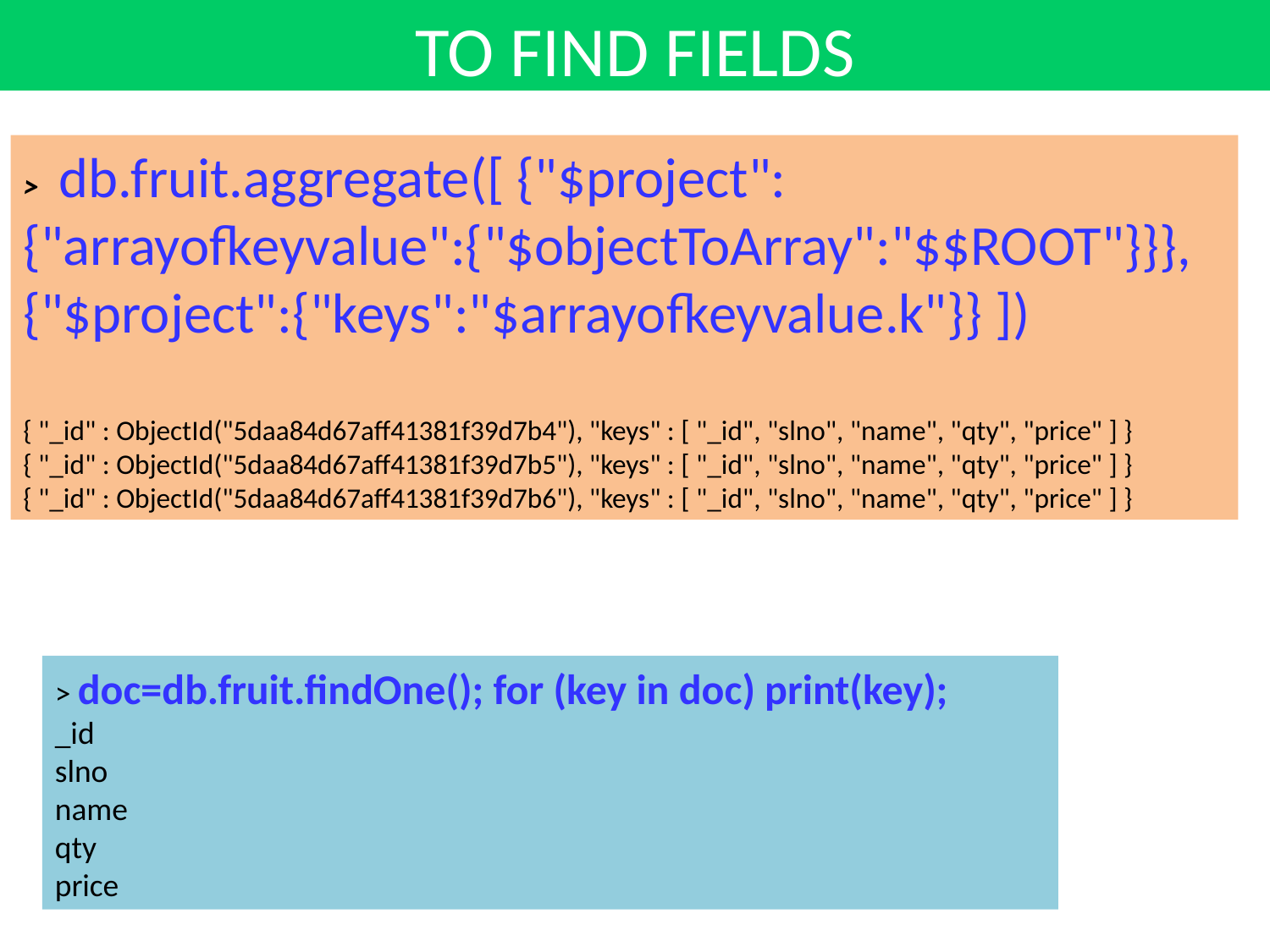

TO FIND FIELDS
>  db.fruit.aggregate([ {"$project":{"arrayofkeyvalue":{"$objectToArray":"$$ROOT"}}}, {"$project":{"keys":"$arrayofkeyvalue.k"}} ])

{ "_id" : ObjectId("5daa84d67aff41381f39d7b4"), "keys" : [ "_id", "slno", "name", "qty", "price" ] }
{ "_id" : ObjectId("5daa84d67aff41381f39d7b5"), "keys" : [ "_id", "slno", "name", "qty", "price" ] }
{ "_id" : ObjectId("5daa84d67aff41381f39d7b6"), "keys" : [ "_id", "slno", "name", "qty", "price" ] }
> doc=db.fruit.findOne(); for (key in doc) print(key);
_id
slno
name
qty
price